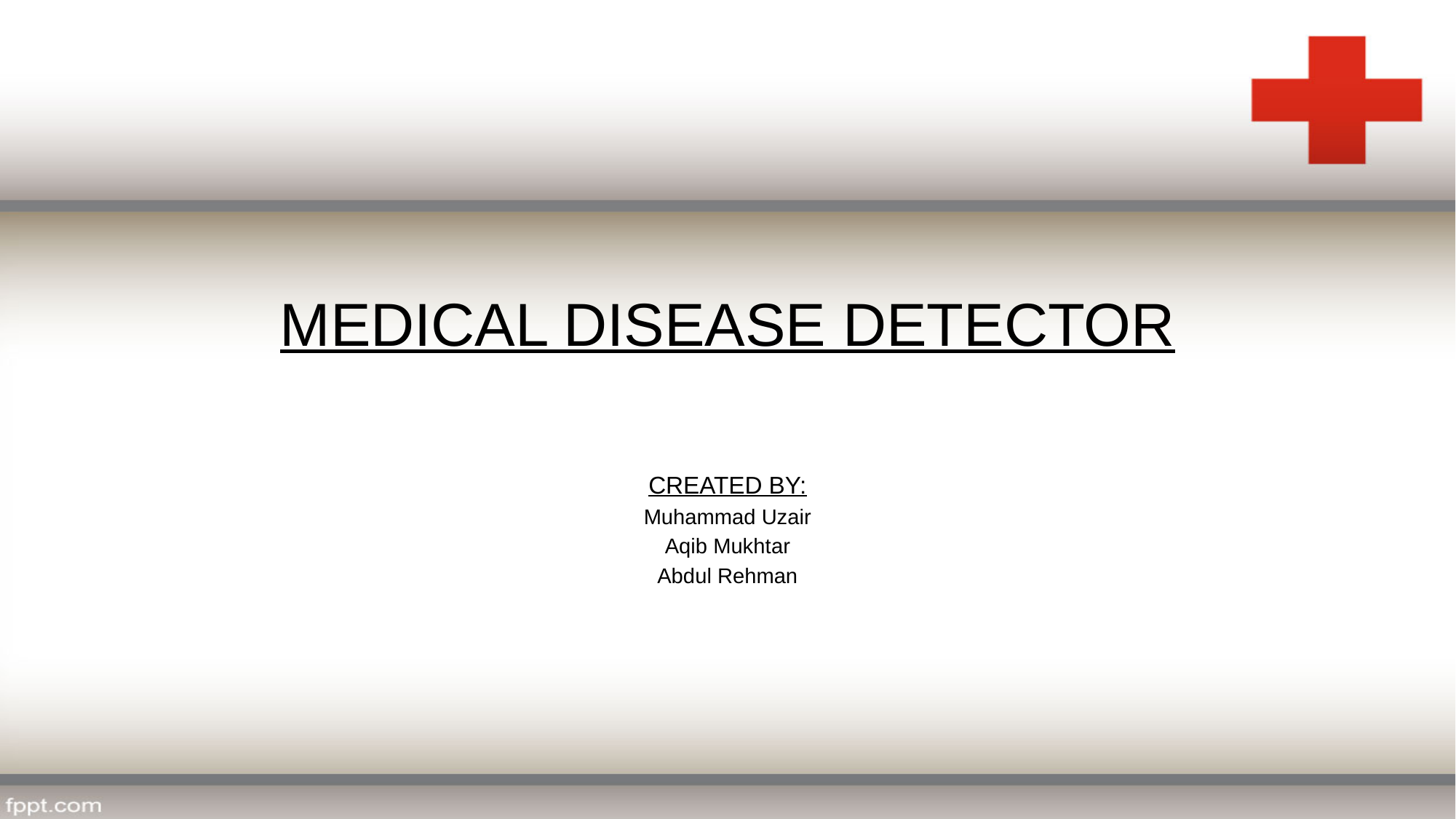

# MEDICAL DISEASE DETECTOR

CREATED BY:
Muhammad Uzair
Aqib Mukhtar
Abdul Rehman